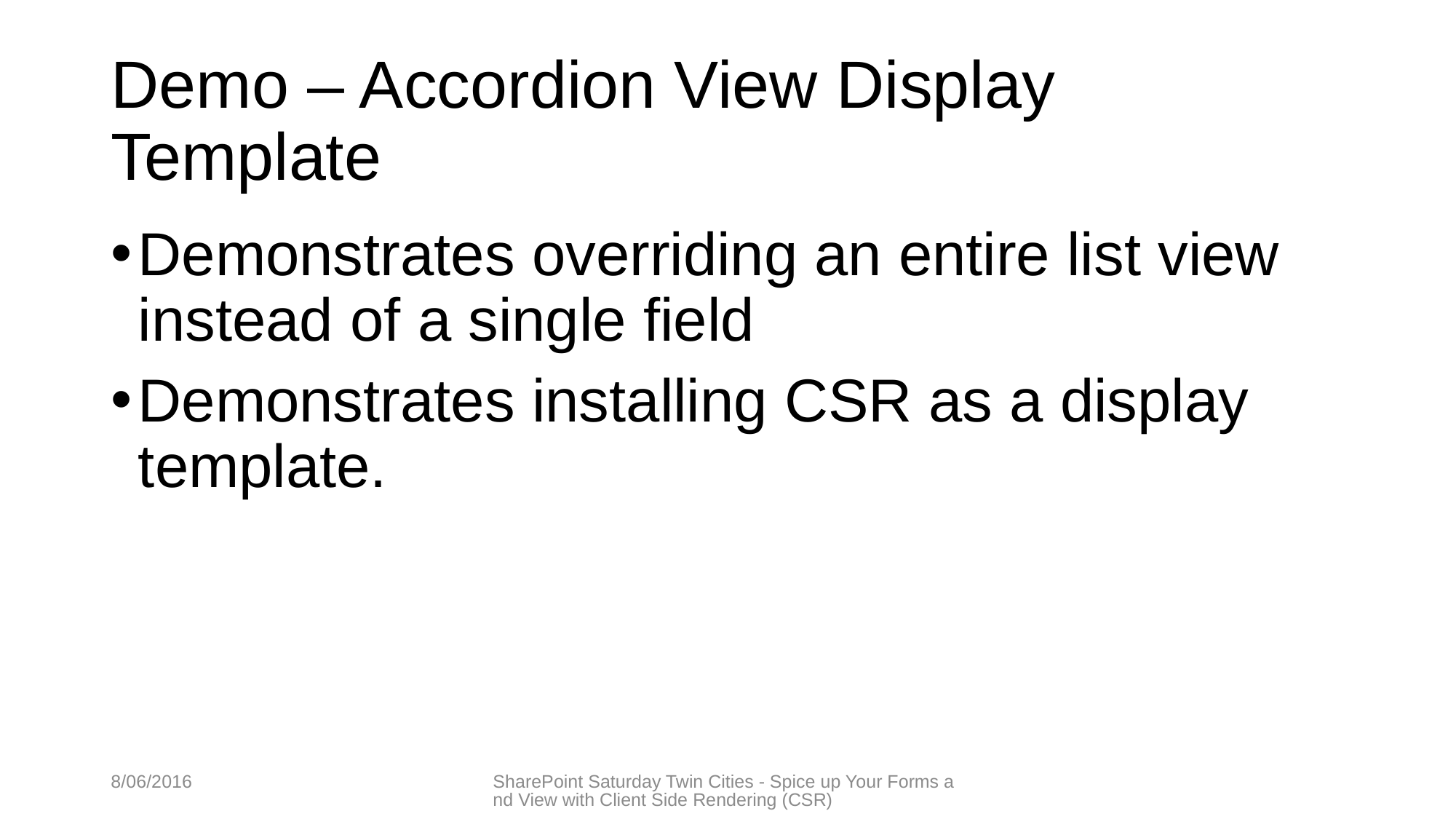

# Demo – Accordion View Display Template
Demonstrates overriding an entire list view instead of a single field
Demonstrates installing CSR as a display template.
8/06/2016
SharePoint Saturday Twin Cities - Spice up Your Forms and View with Client Side Rendering (CSR)